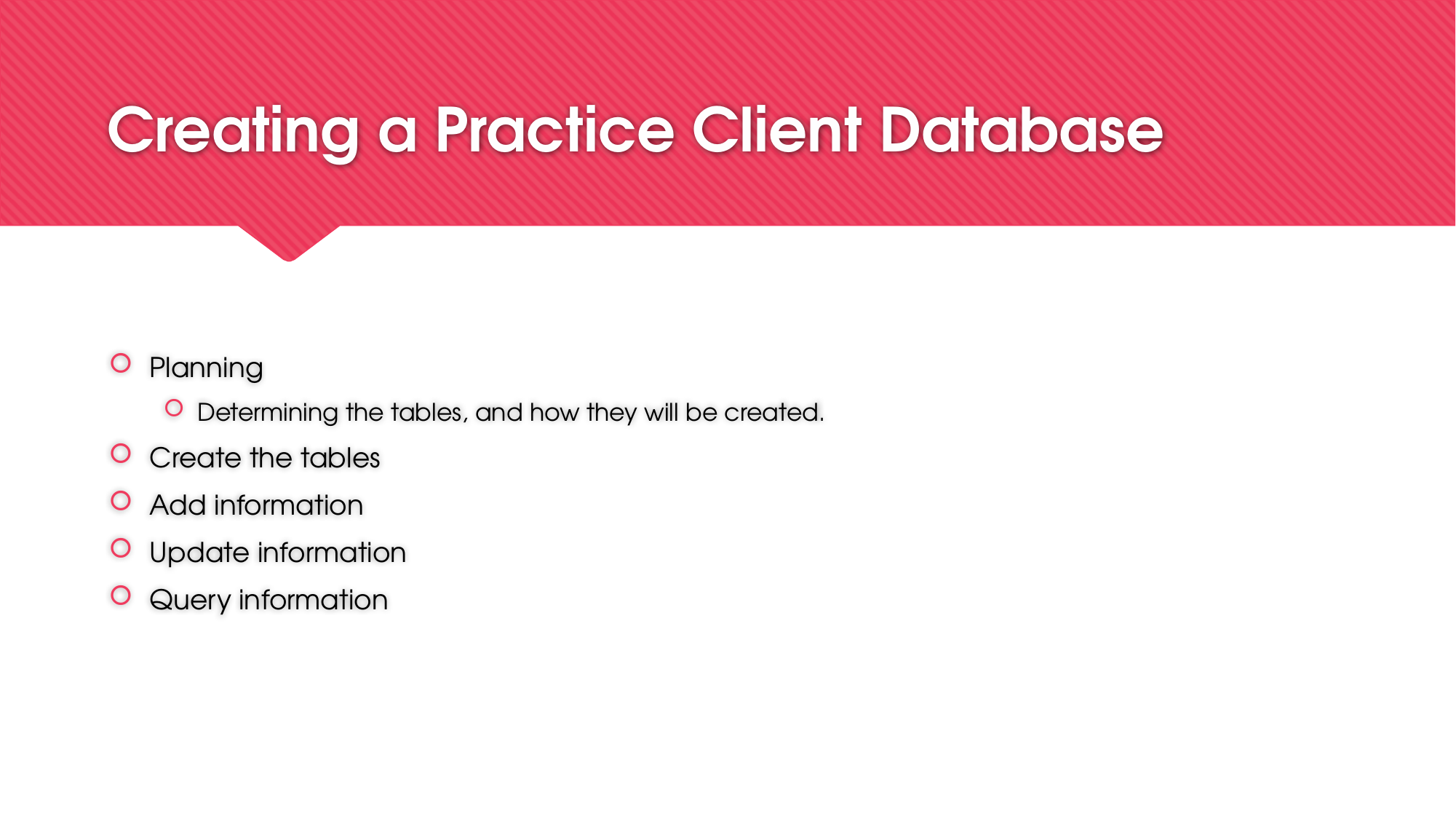

# Creating a Practice Client Database
Planning
Determining the tables, and how they will be created.
Create the tables
Add information
Update information
Query information